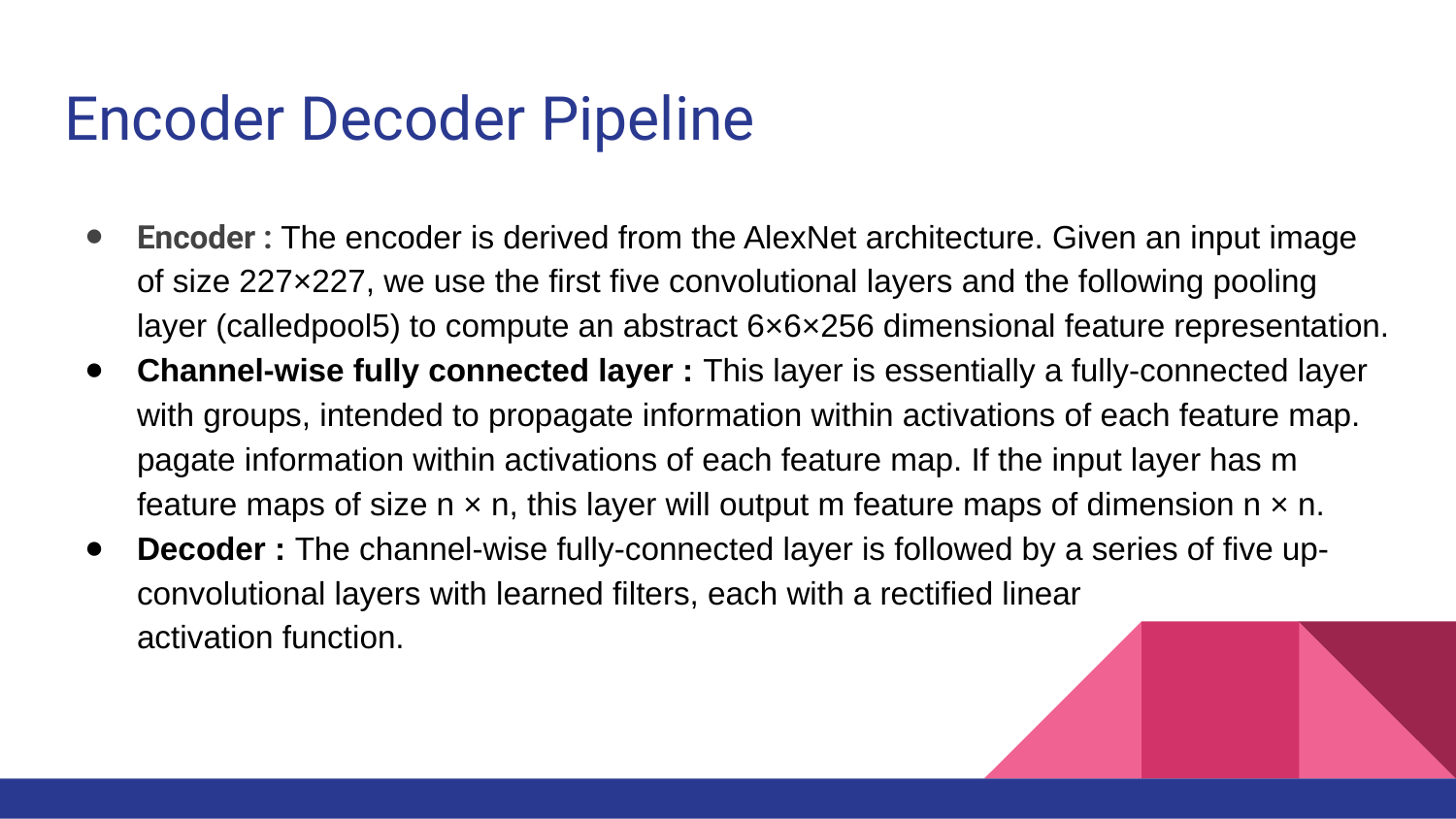

# Encoder Decoder Pipeline
Encoder : The encoder is derived from the AlexNet architecture. Given an input image of size 227×227, we use the first five convolutional layers and the following pooling layer (calledpool5) to compute an abstract 6×6×256 dimensional feature representation.
Channel-wise fully connected layer : This layer is essentially a fully-connected layer with groups, intended to propagate information within activations of each feature map. pagate information within activations of each feature map. If the input layer has m feature maps of size n × n, this layer will output m feature maps of dimension n × n.
Decoder : The channel-wise fully-connected layer is followed by a series of five up-convolutional layers with learned filters, each with a rectified linear unit (ReLU) activation function.